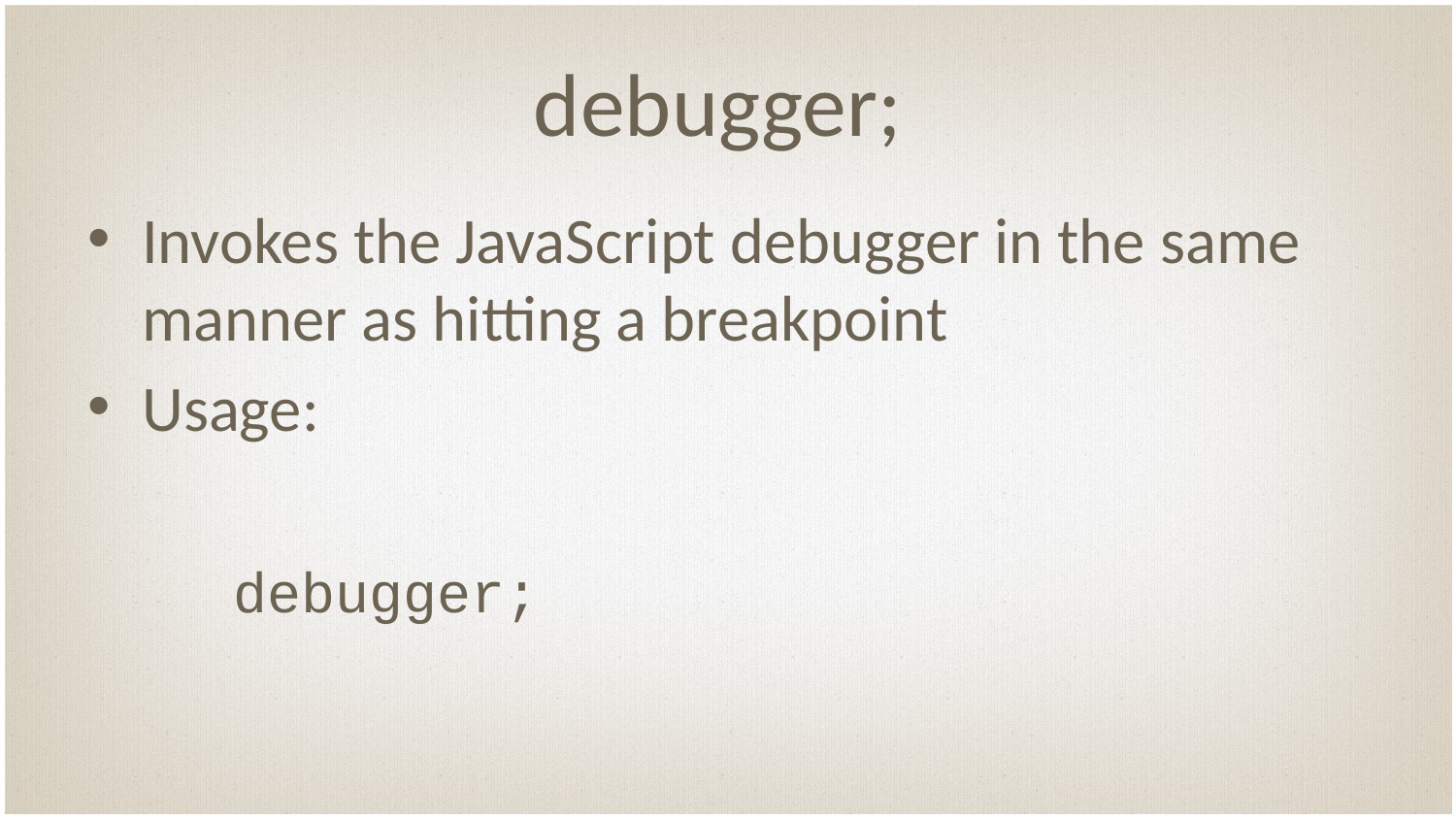

# debugger;
Invokes the JavaScript debugger in the same manner as hitting a breakpoint
Usage:

	debugger;